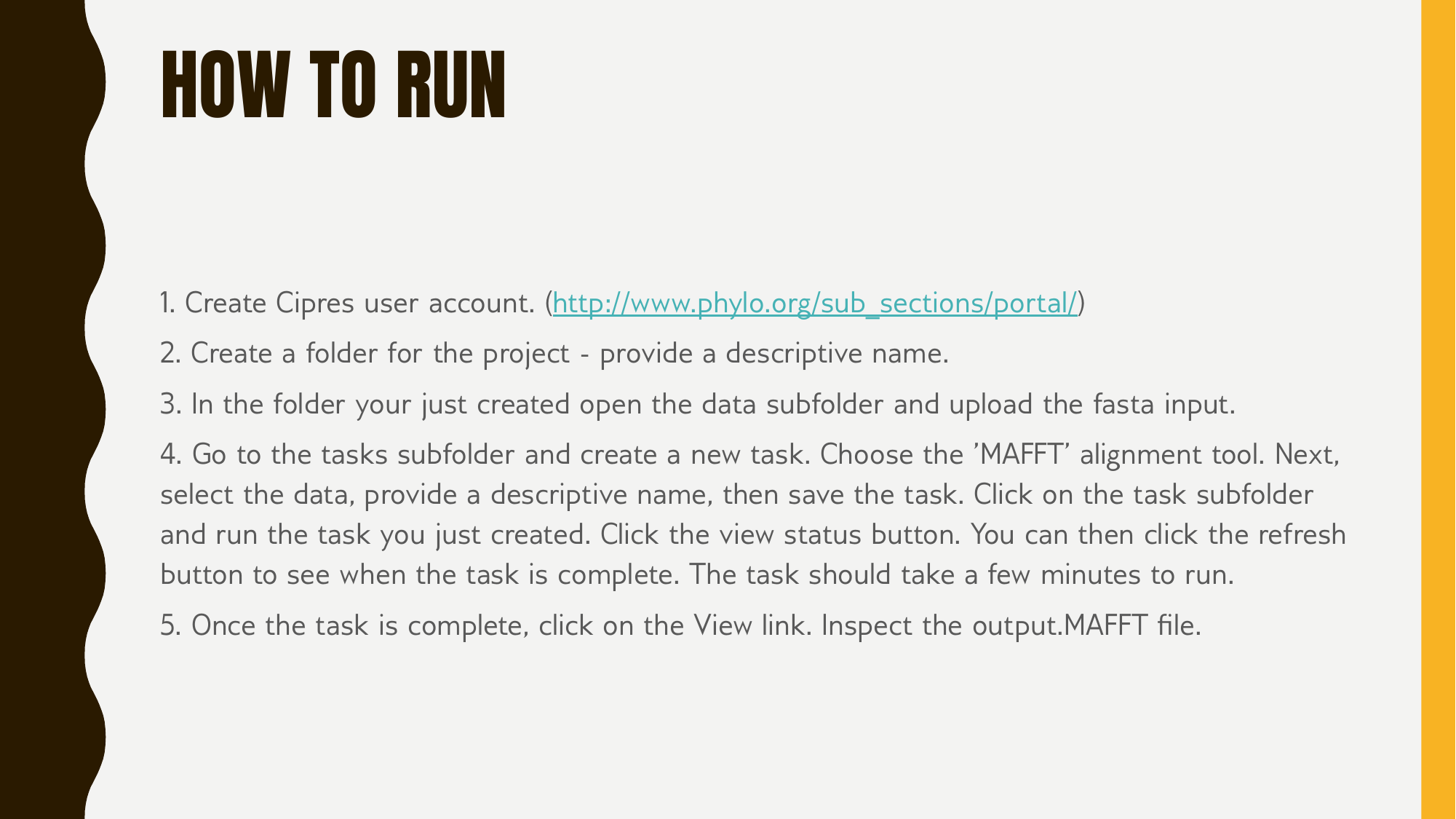

# HOW TO RUN
1. Create Cipres user account. (http://www.phylo.org/sub_sections/portal/)
2. Create a folder for the project - provide a descriptive name.
3. In the folder your just created open the data subfolder and upload the fasta input.
4. Go to the tasks subfolder and create a new task. Choose the ’MAFFT’ alignment tool. Next, select the data, provide a descriptive name, then save the task. Click on the task subfolder and run the task you just created. Click the view status button. You can then click the refresh button to see when the task is complete. The task should take a few minutes to run.
5. Once the task is complete, click on the View link. Inspect the output.MAFFT file.